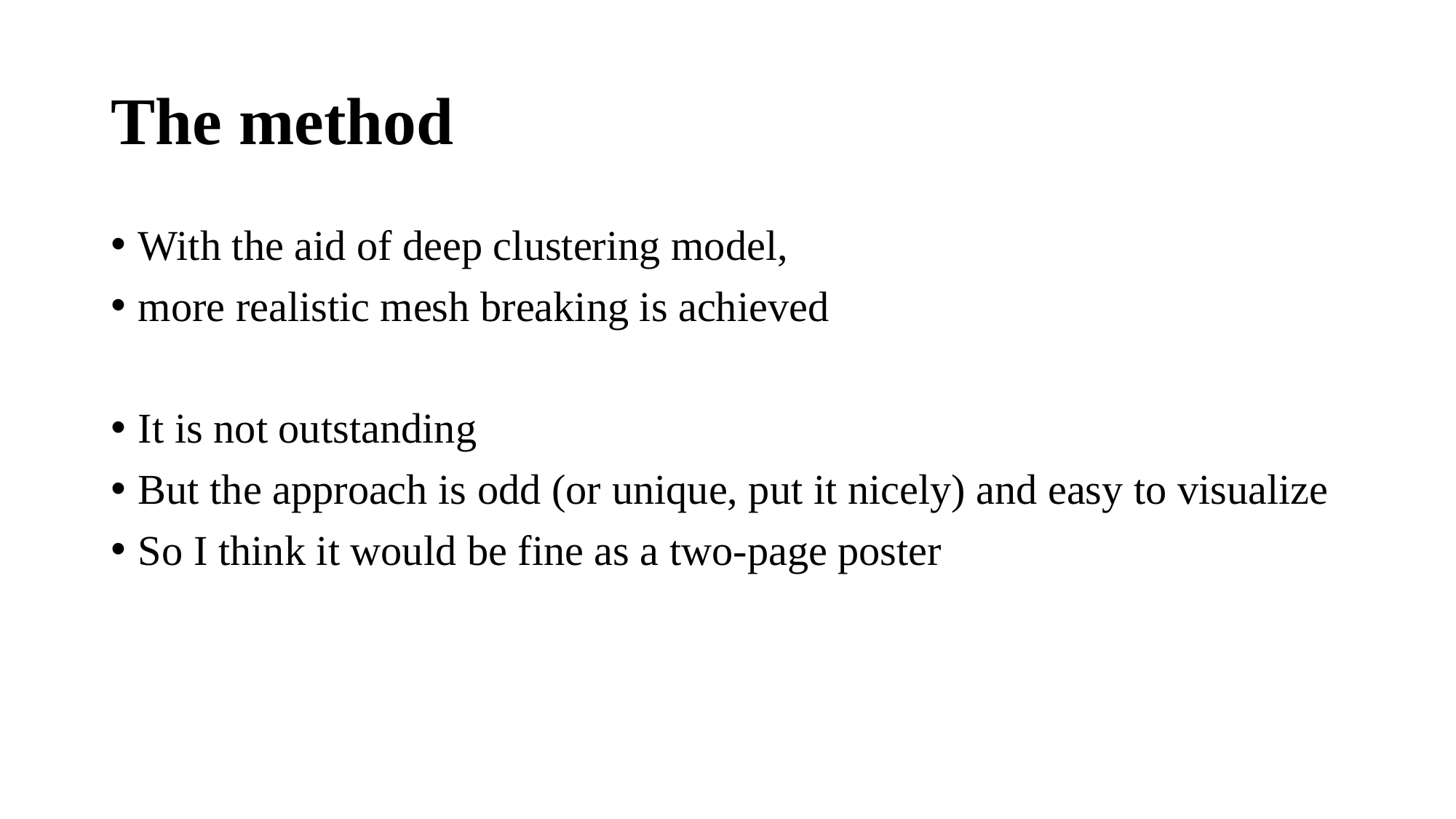

# The method
With the aid of deep clustering model,
more realistic mesh breaking is achieved

It is not outstanding
But the approach is odd (or unique, put it nicely) and easy to visualize
So I think it would be fine as a two-page poster